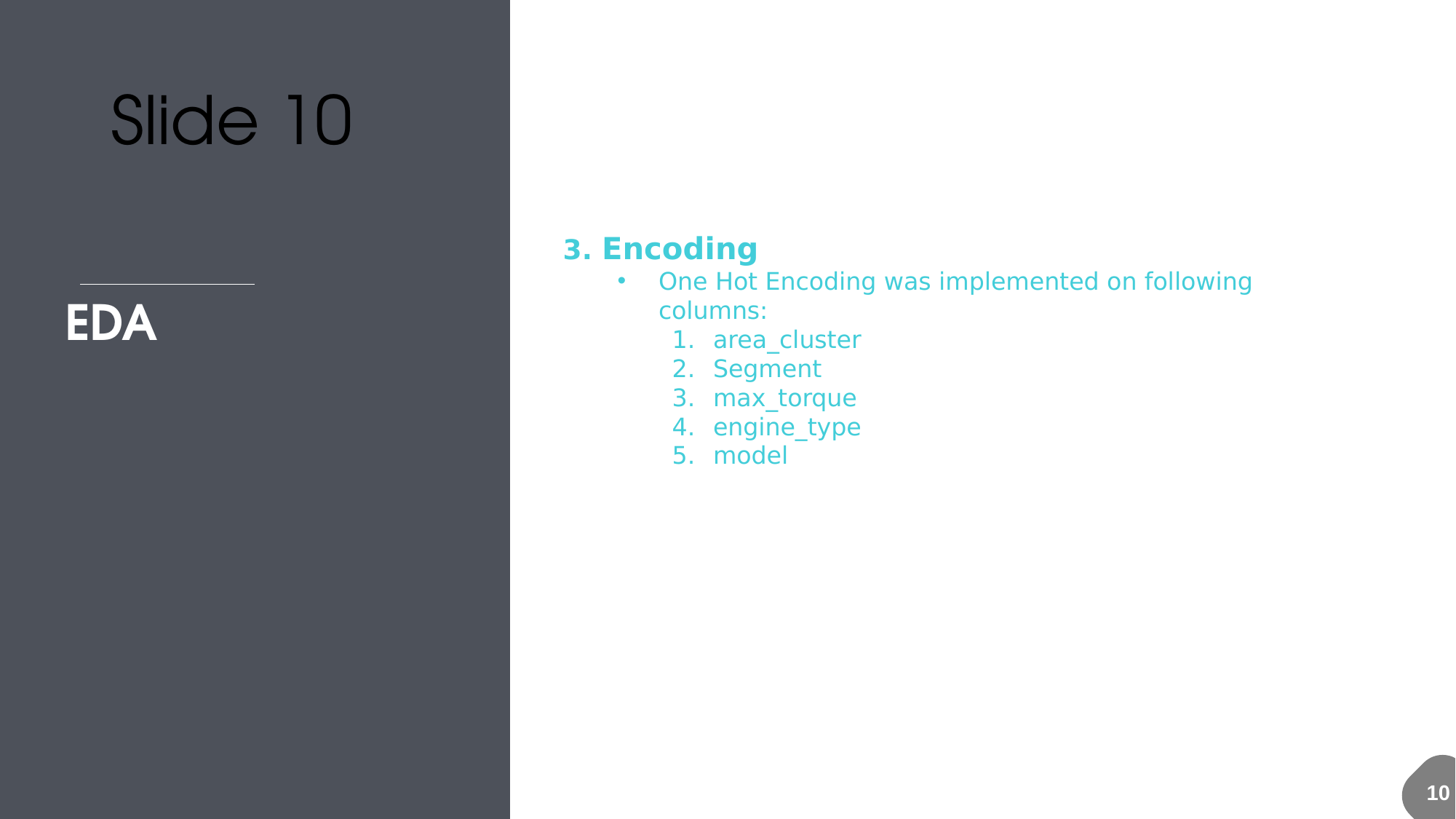

# Slide 10
3. Encoding
One Hot Encoding was implemented on following columns:
area_cluster
Segment
max_torque
engine_type
model
EDA

10